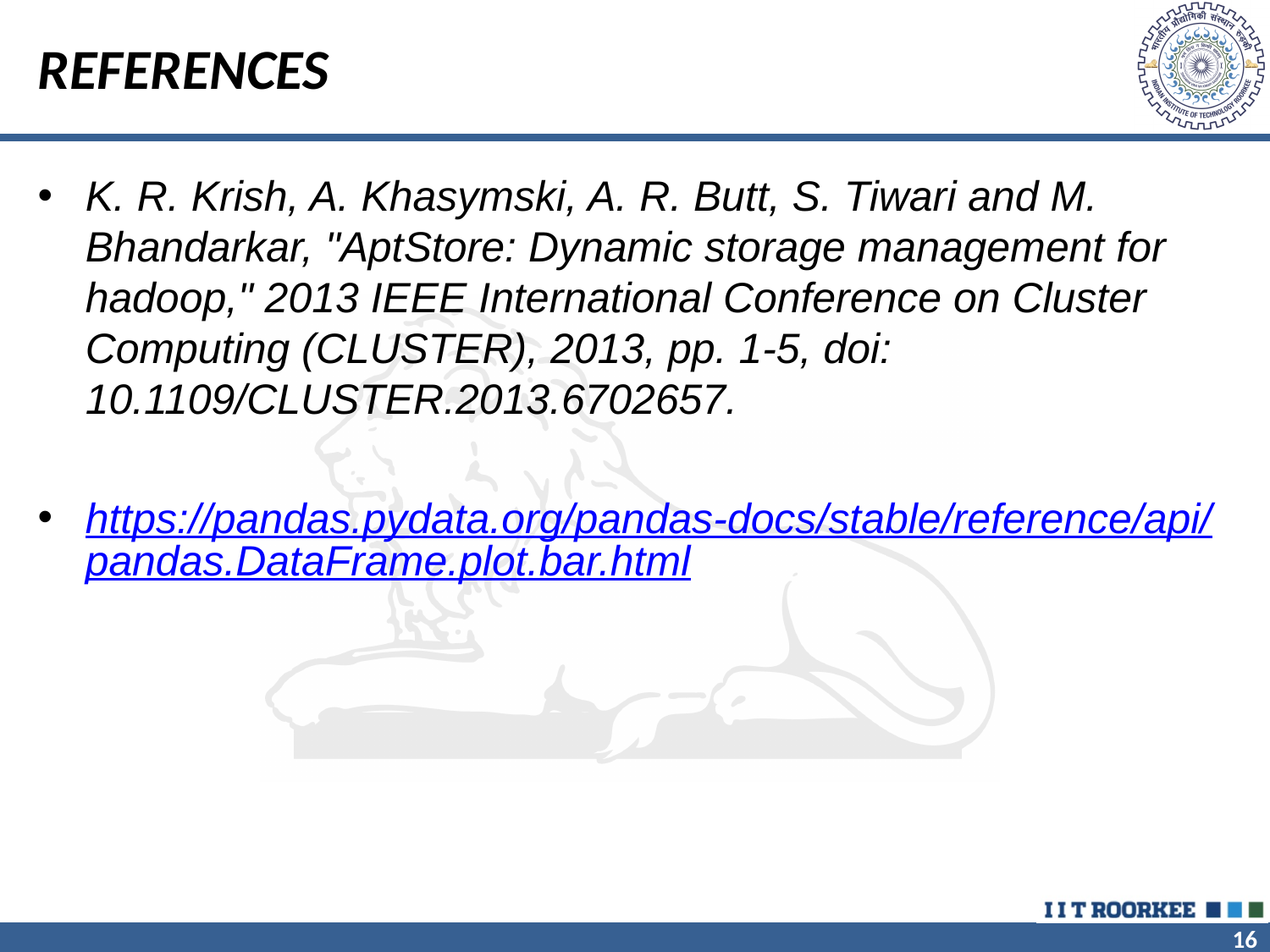

# REFERENCES
K. R. Krish, A. Khasymski, A. R. Butt, S. Tiwari and M. Bhandarkar, "AptStore: Dynamic storage management for hadoop," 2013 IEEE International Conference on Cluster Computing (CLUSTER), 2013, pp. 1-5, doi: 10.1109/CLUSTER.2013.6702657.

https://pandas.pydata.org/pandas-docs/stable/reference/api/pandas.DataFrame.plot.bar.html